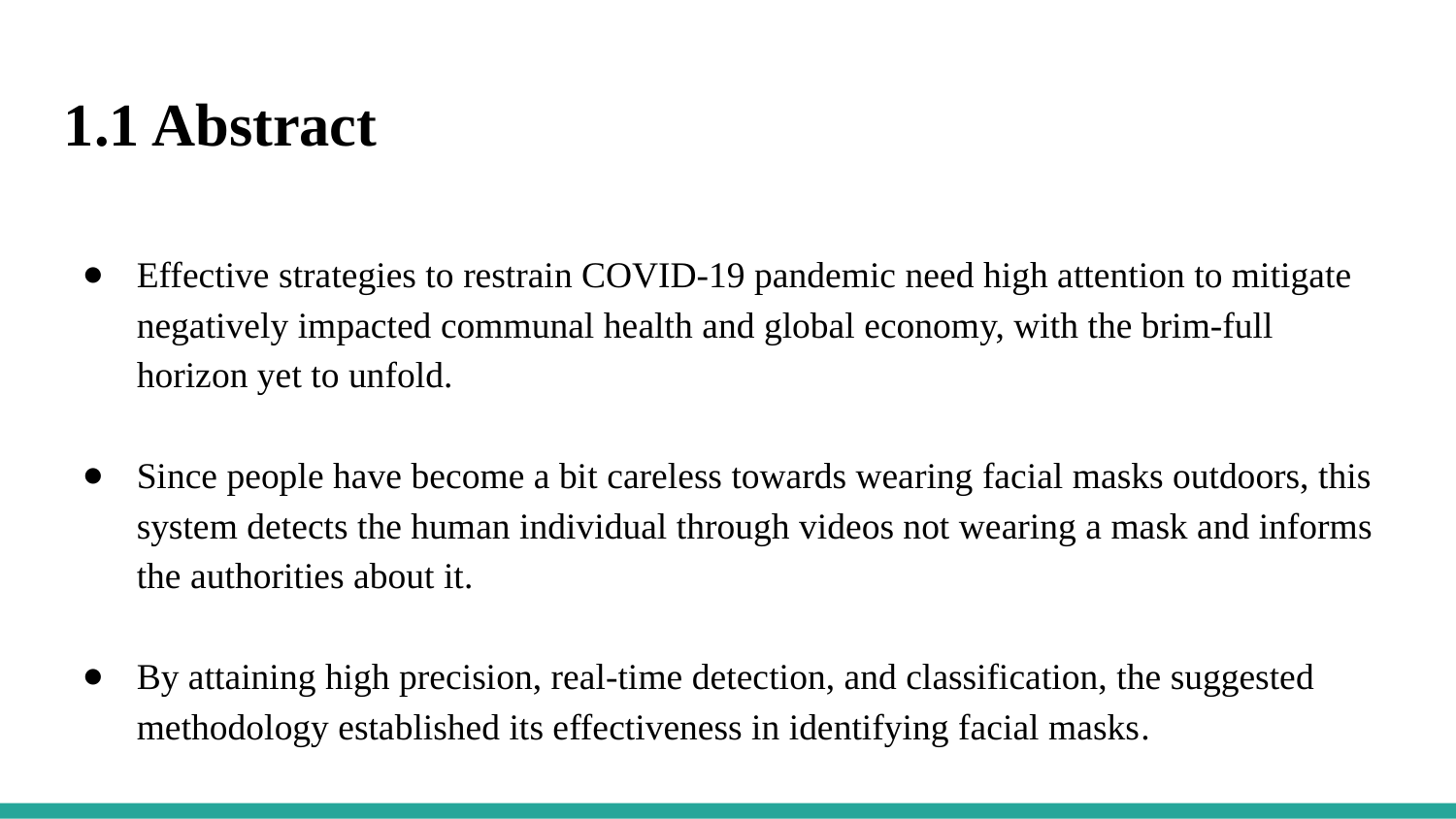

1.1 Abstract

Effective strategies to restrain COVID-19 pandemic need high attention to mitigate negatively impacted communal health and global economy, with the brim-full horizon yet to unfold.

Since people have become a bit careless towards wearing facial masks outdoors, this system detects the human individual through videos not wearing a mask and informs the authorities about it.

By attaining high precision, real-time detection, and classification, the suggested methodology established its effectiveness in identifying facial masks.